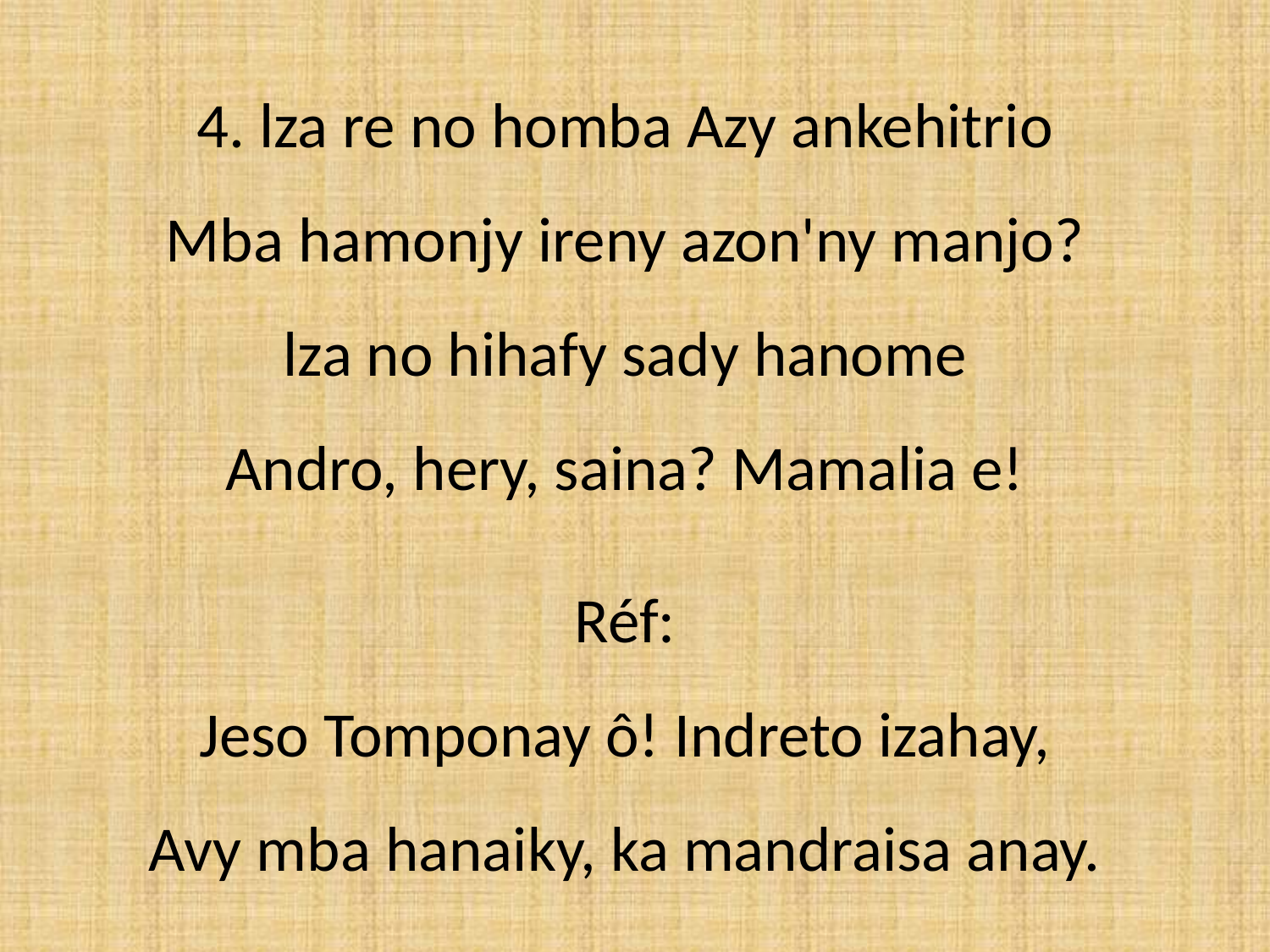

4. lza re no homba Azy ankehitrio
Mba hamonjy ireny azon'ny manjo?
lza no hihafy sady hanome
Andro, hery, saina? Mamalia e!

Réf:
Jeso Tomponay ô! Indreto izahay,
Avy mba hanaiky, ka mandraisa anay.